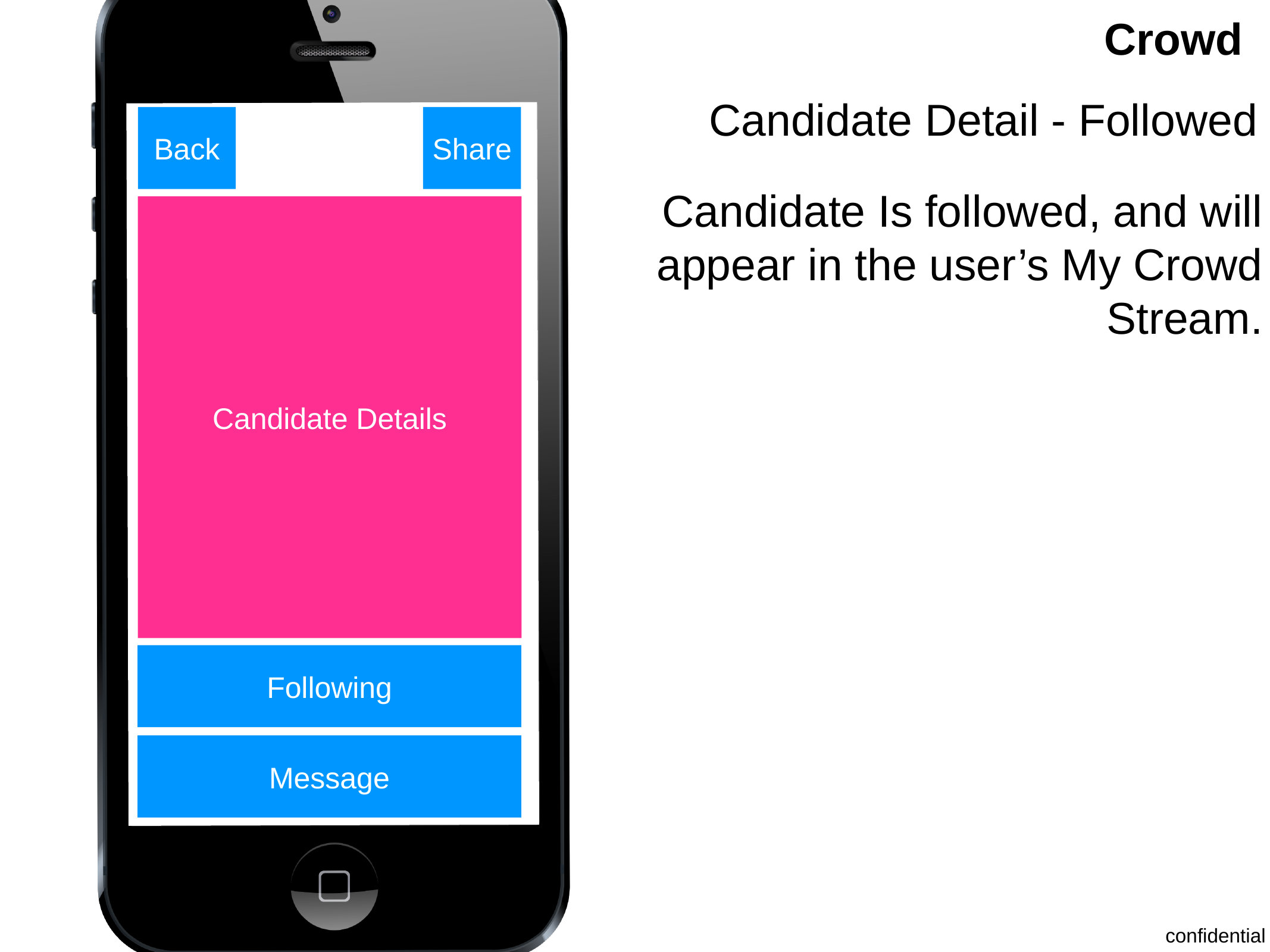

Candidate Detail - Followed
Back
Share
Candidate Is followed, and will appear in the user’s My Crowd Stream.
Candidate Details
Following
Message